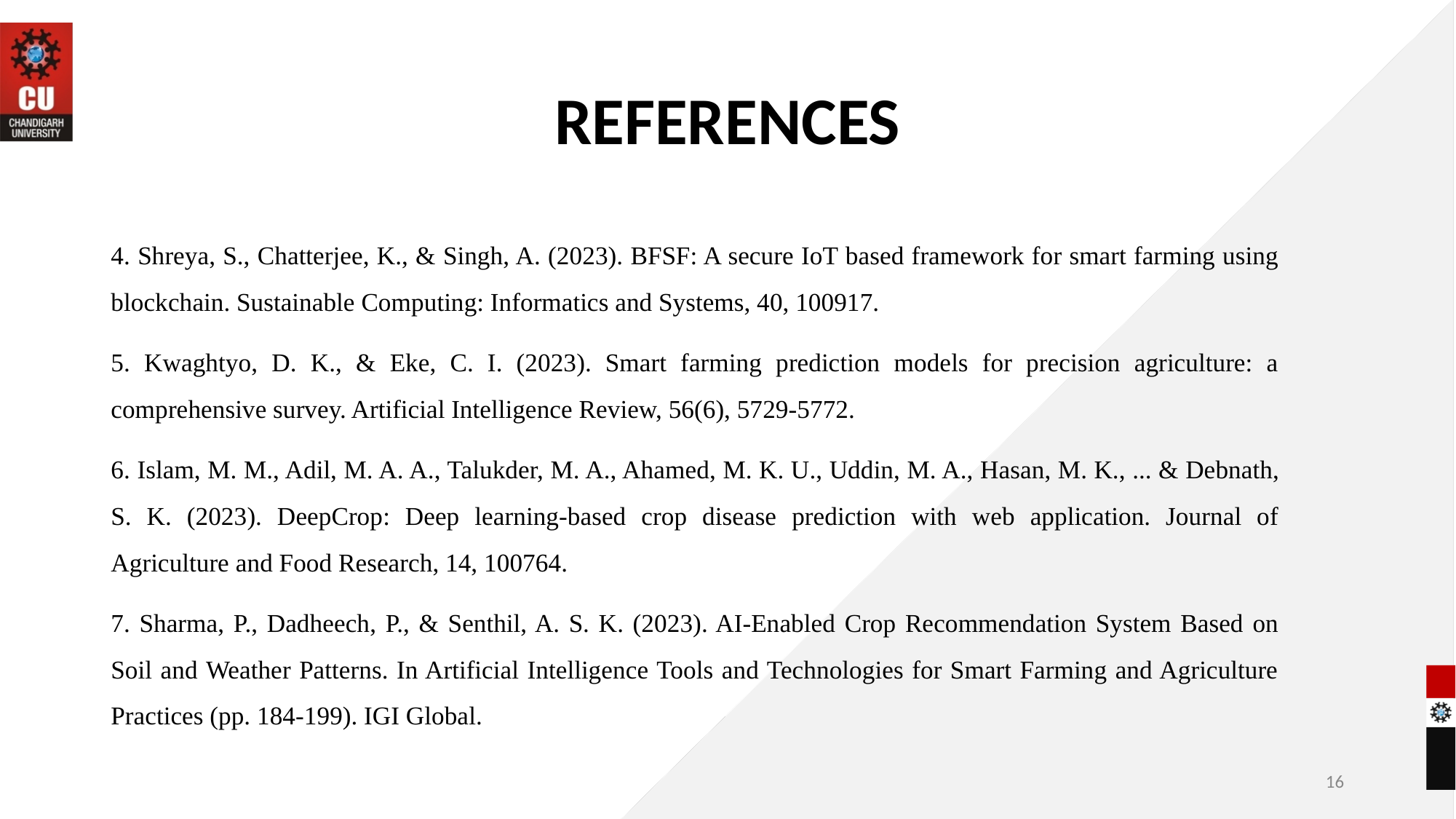

# REFERENCES
4. Shreya, S., Chatterjee, K., & Singh, A. (2023). BFSF: A secure IoT based framework for smart farming using blockchain. Sustainable Computing: Informatics and Systems, 40, 100917.
5. Kwaghtyo, D. K., & Eke, C. I. (2023). Smart farming prediction models for precision agriculture: a comprehensive survey. Artificial Intelligence Review, 56(6), 5729-5772.
6. Islam, M. M., Adil, M. A. A., Talukder, M. A., Ahamed, M. K. U., Uddin, M. A., Hasan, M. K., ... & Debnath, S. K. (2023). DeepCrop: Deep learning-based crop disease prediction with web application. Journal of Agriculture and Food Research, 14, 100764.
7. Sharma, P., Dadheech, P., & Senthil, A. S. K. (2023). AI-Enabled Crop Recommendation System Based on Soil and Weather Patterns. In Artificial Intelligence Tools and Technologies for Smart Farming and Agriculture Practices (pp. 184-199). IGI Global.

16